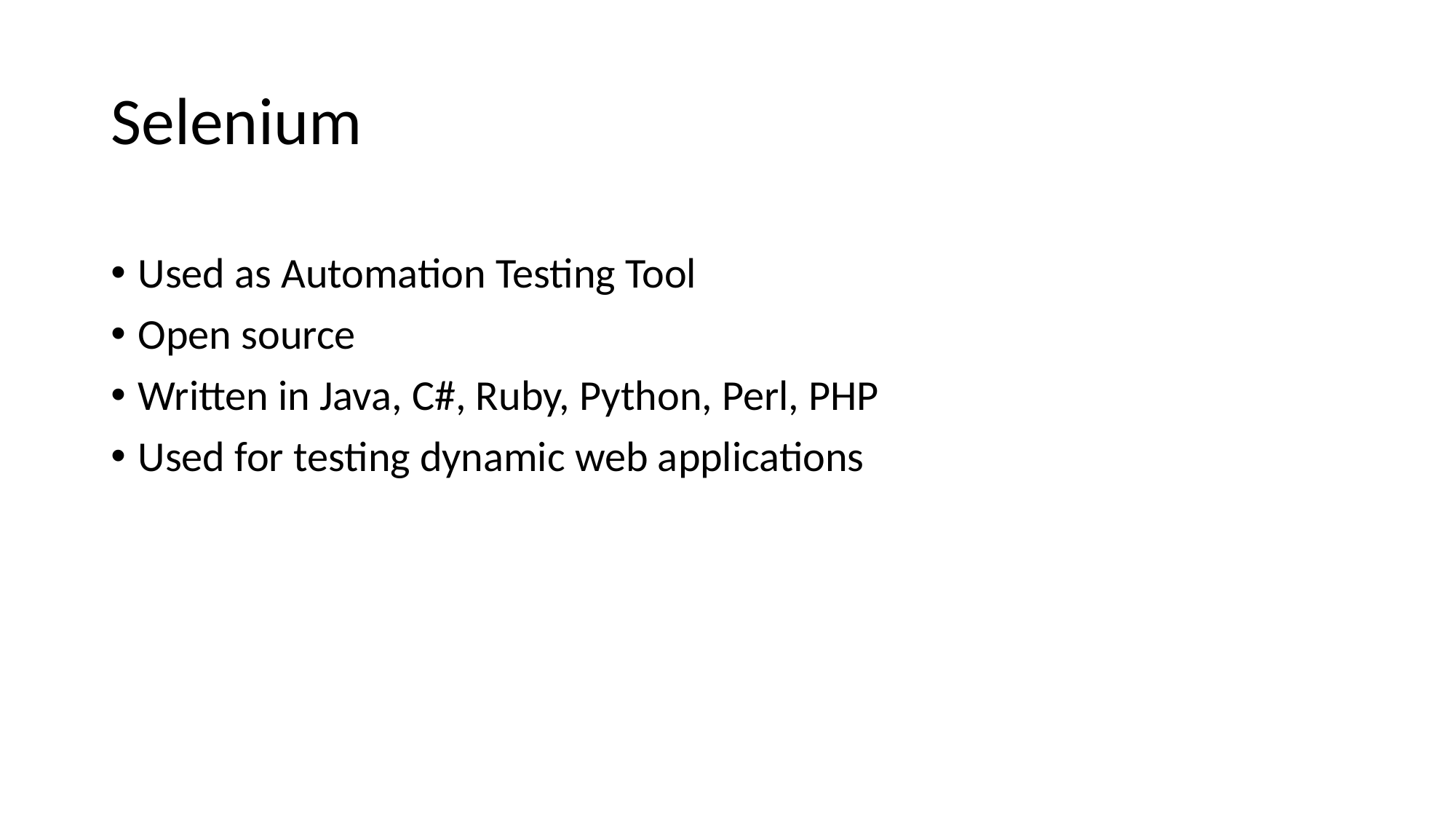

# Selenium
Used as Automation Testing Tool
Open source
Written in Java, C#, Ruby, Python, Perl, PHP
Used for testing dynamic web applications